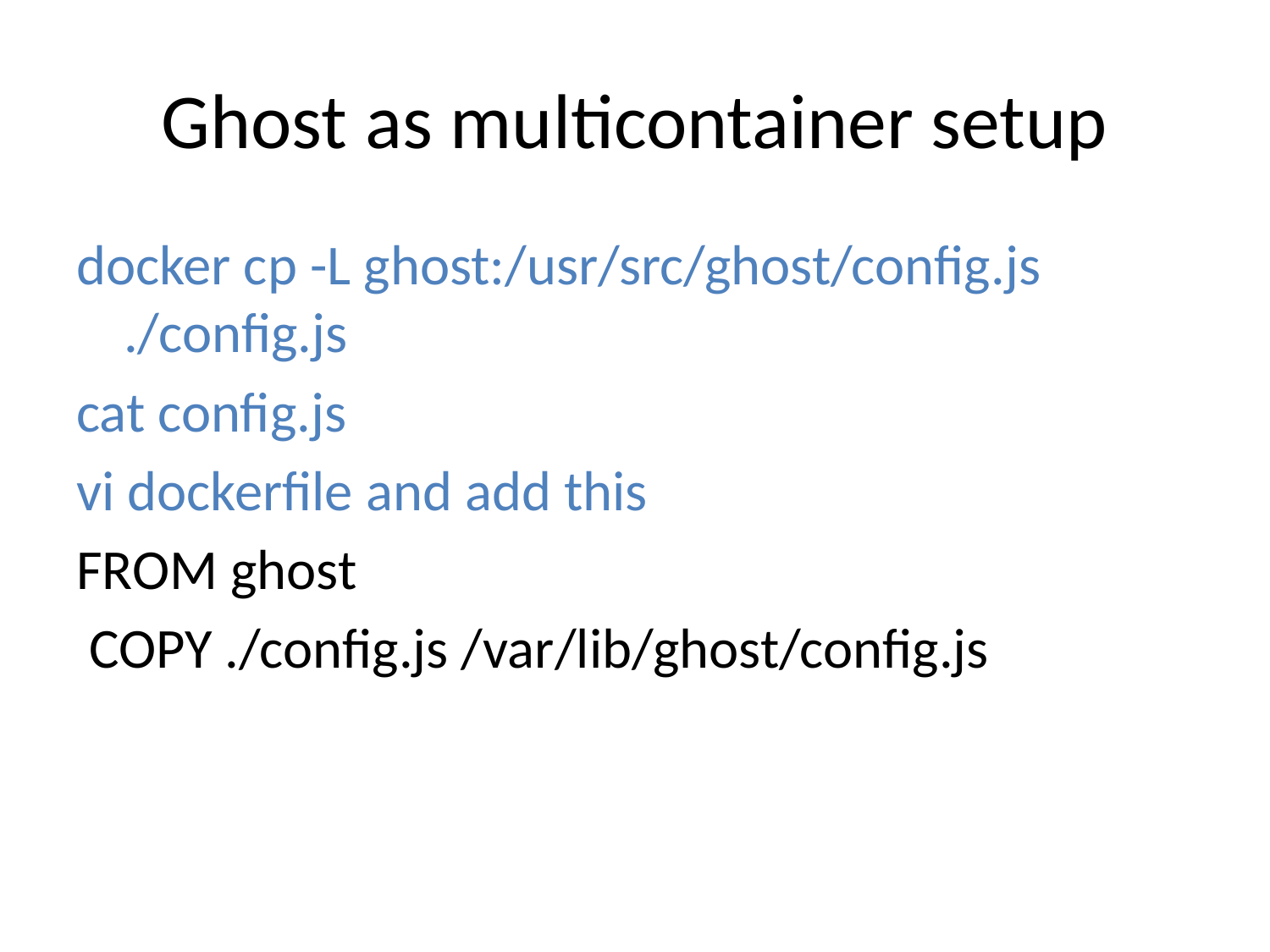

# Ghost as multicontainer setup
docker cp -L ghost:/usr/src/ghost/config.js ./config.js
cat config.js
vi dockerfile and add this
FROM ghost
 COPY ./config.js /var/lib/ghost/config.js